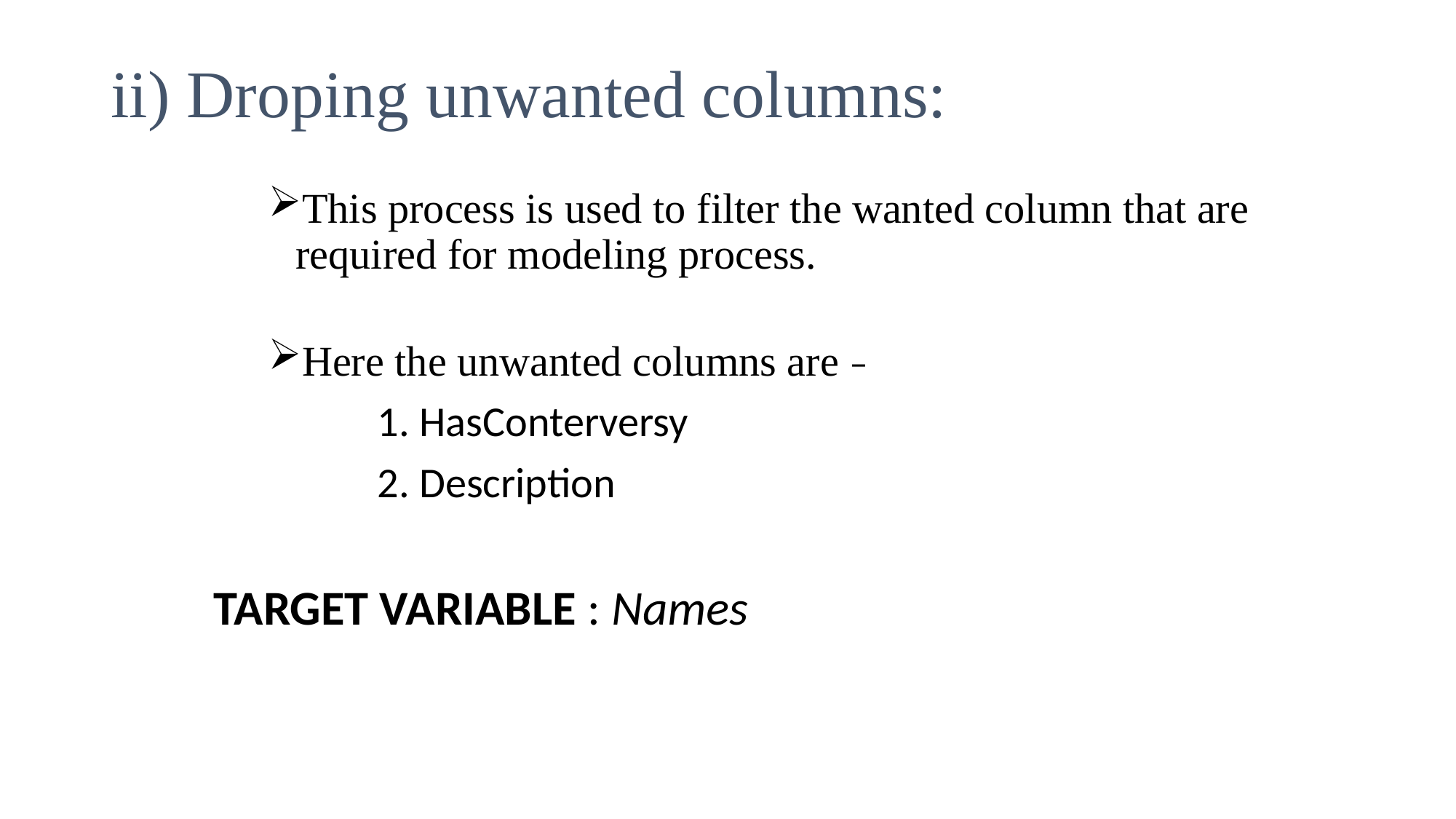

# ii) Droping unwanted columns:
This process is used to filter the wanted column that are required for modeling process.

Here the unwanted columns are –
                 1. HasConterversy
                 2. Description

TARGET VARIABLE : Names